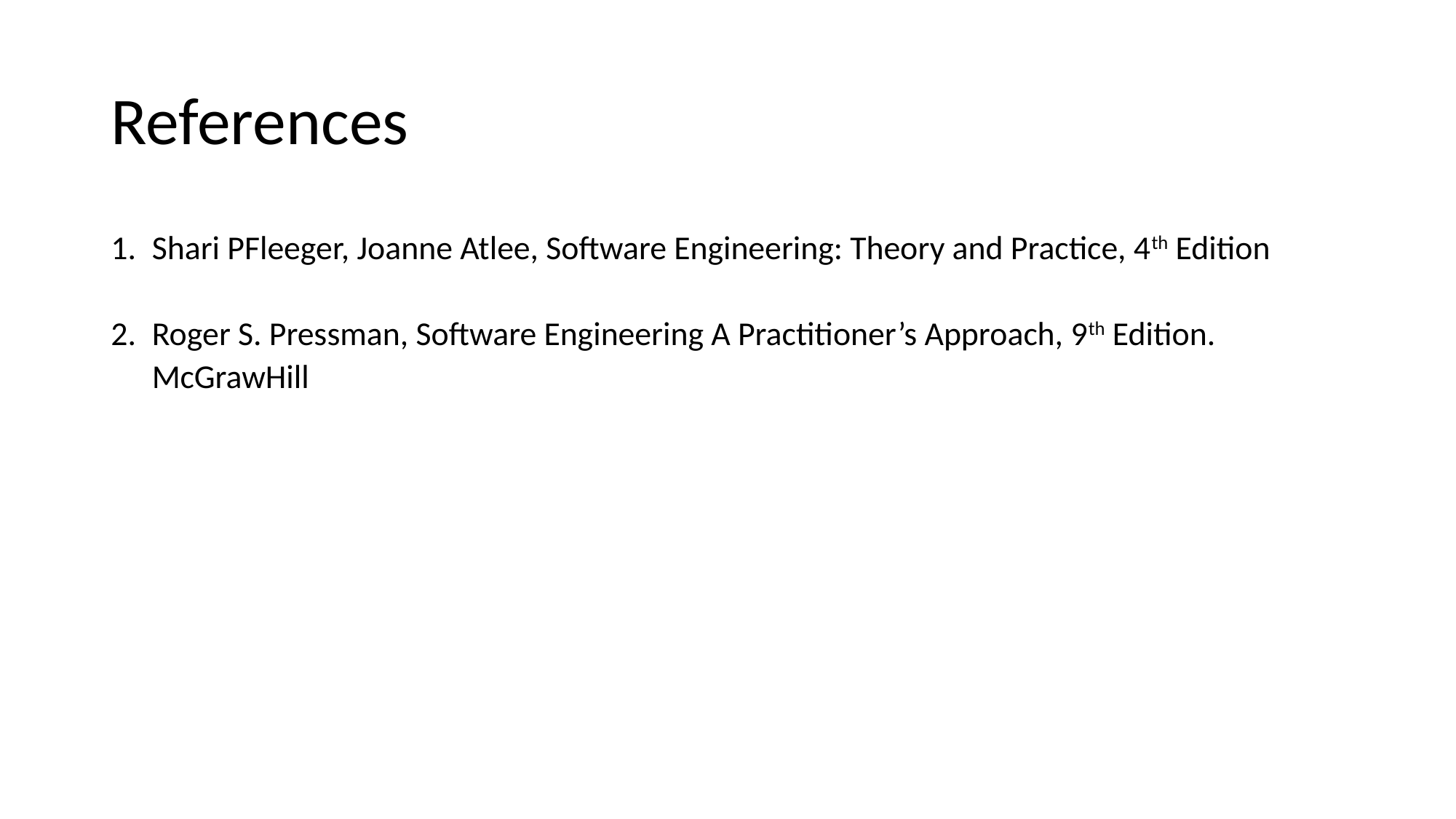

# References
Shari PFleeger, Joanne Atlee, Software Engineering: Theory and Practice, 4th Edition

Roger S. Pressman, Software Engineering A Practitioner’s Approach, 9th Edition. McGrawHill